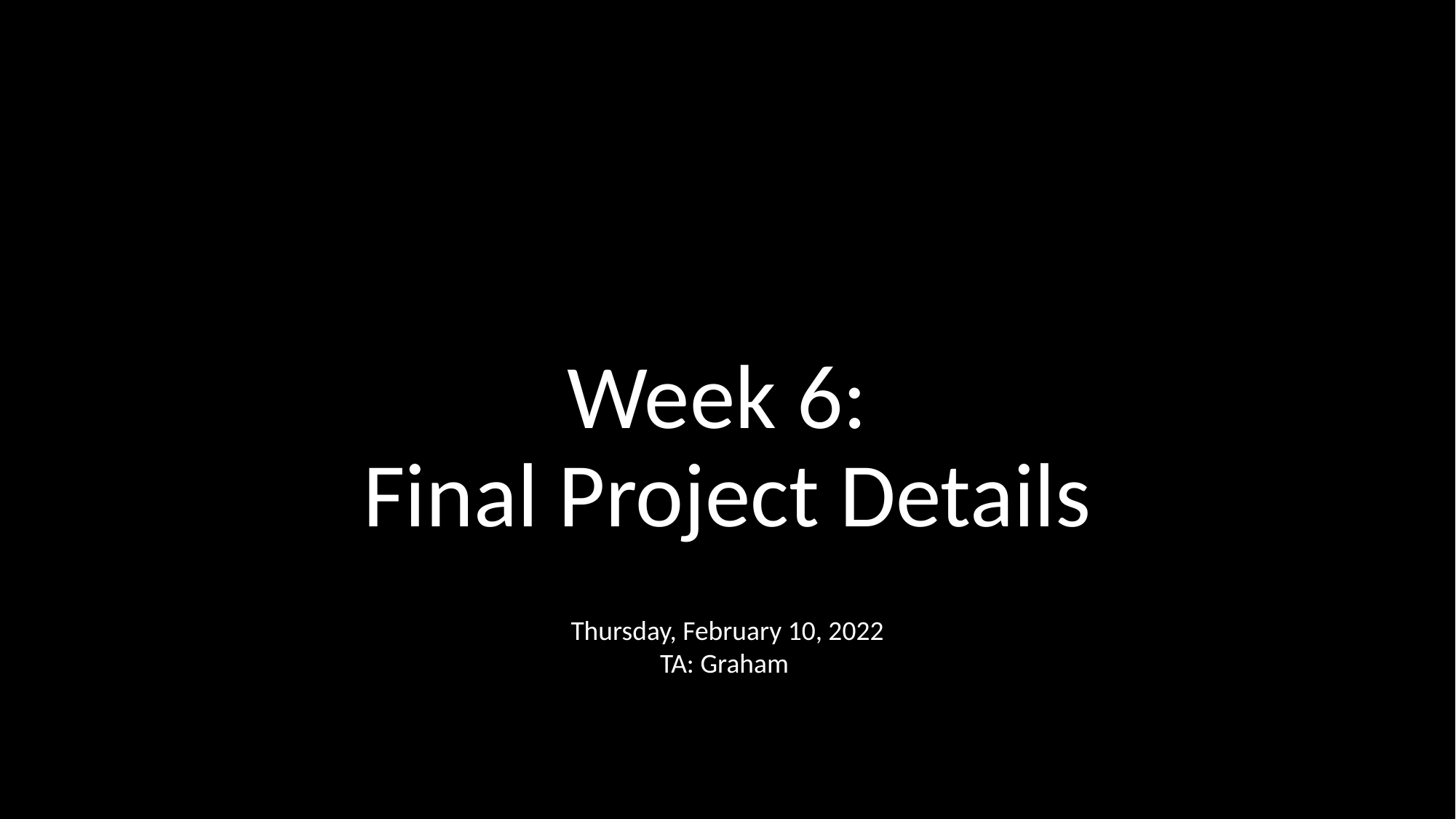

# Week 6: Final Project Details
Thursday, February 10, 2022
TA: Graham